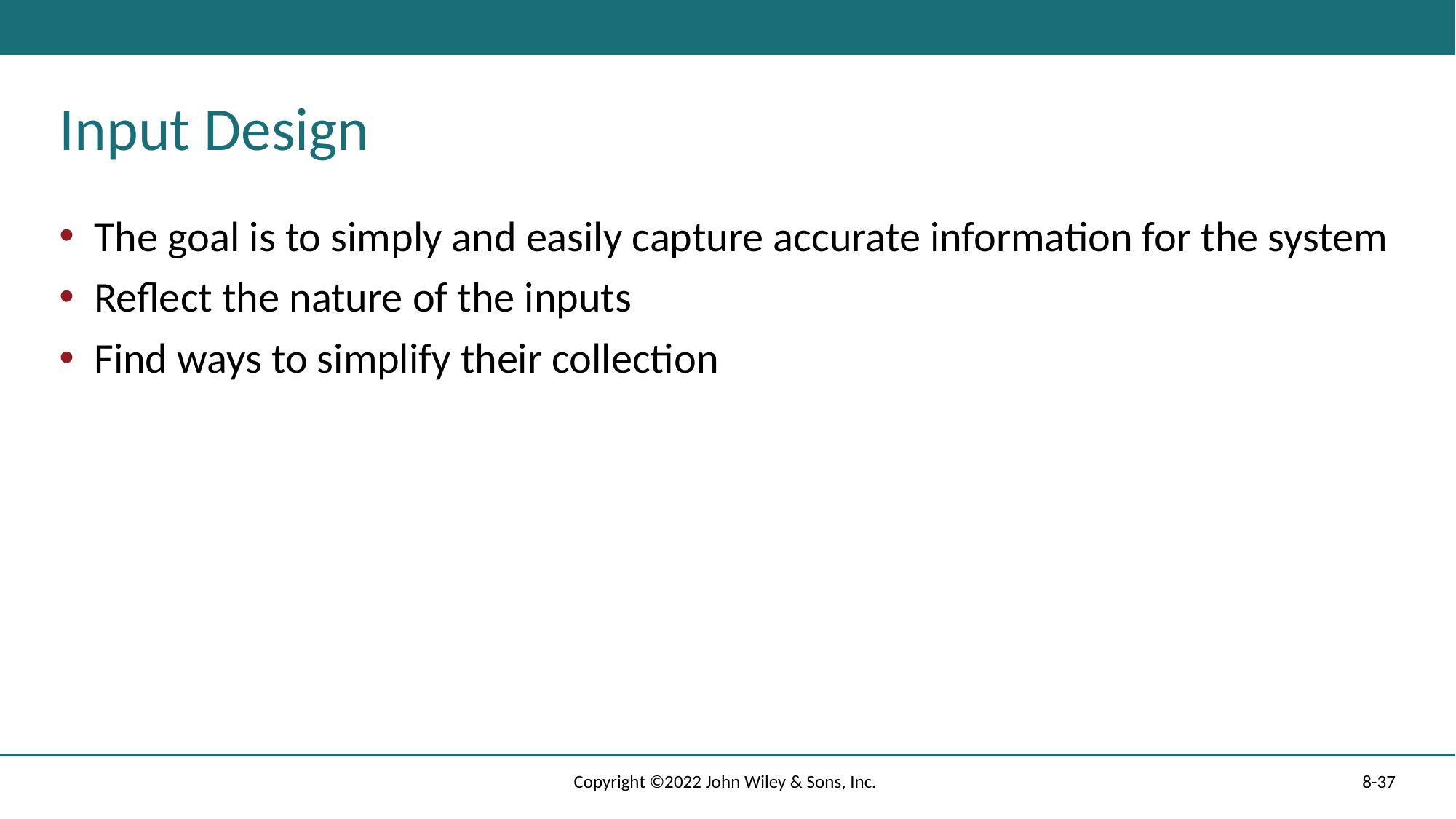

# Input Design
The goal is to simply and easily capture accurate information for the system
Reflect the nature of the inputs
Find ways to simplify their collection
Copyright ©2022 John Wiley & Sons, Inc.
8-37